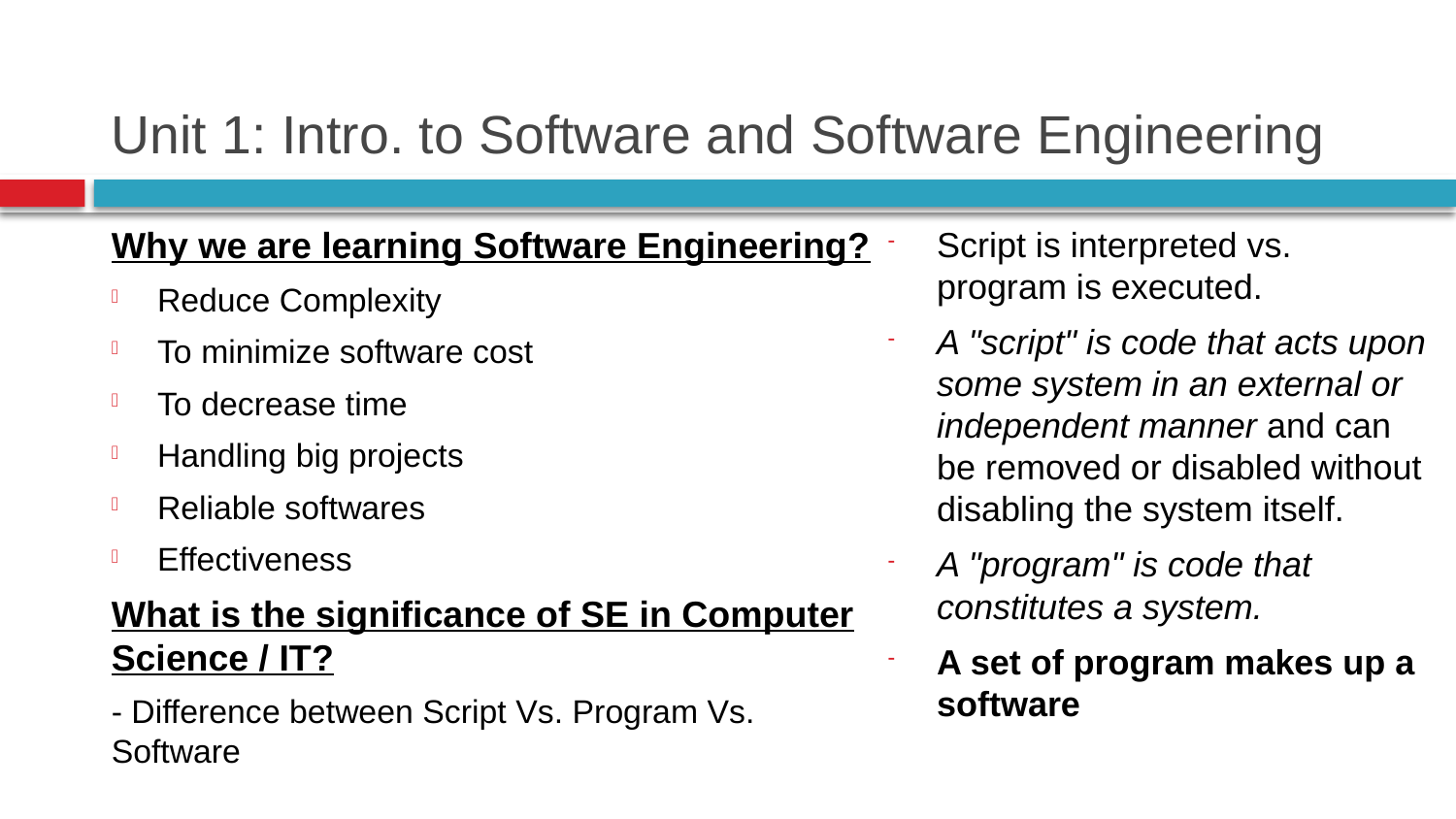

# Unit 1: Intro. to Software and Software Engineering
Why we are learning Software Engineering?
Reduce Complexity
To minimize software cost
To decrease time
Handling big projects
Reliable softwares
Effectiveness
What is the significance of SE in Computer Science / IT?
- Difference between Script Vs. Program Vs. Software
Script is interpreted vs. program is executed.
A "script" is code that acts upon some system in an external or independent manner and can be removed or disabled without disabling the system itself.
A "program" is code that constitutes a system.
A set of program makes up a software